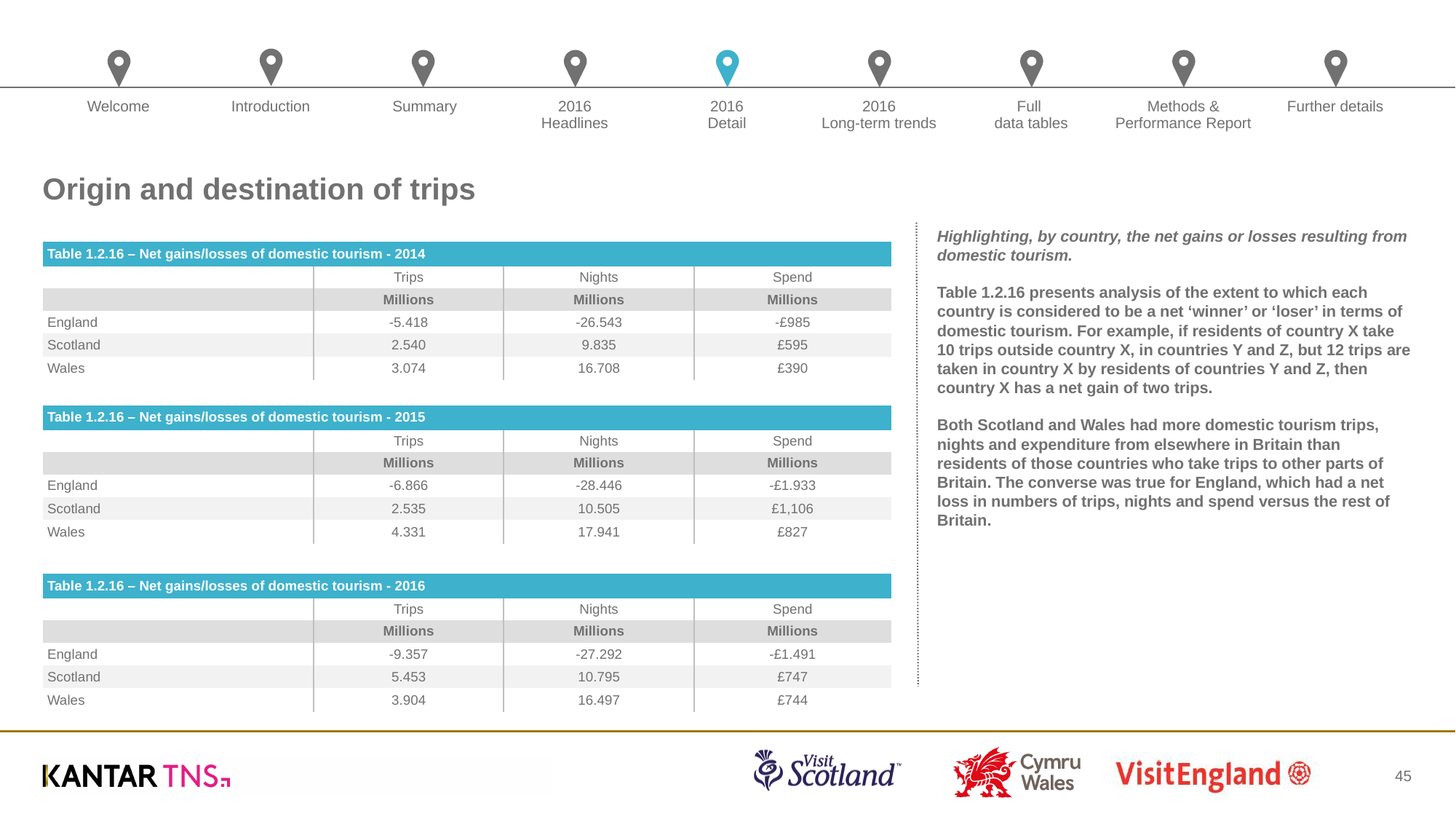

# Origin and destination of trips
Highlighting, by country, the net gains or losses resulting from domestic tourism.
Table 1.2.16 presents analysis of the extent to which each country is considered to be a net ‘winner’ or ‘loser’ in terms of domestic tourism. For example, if residents of country X take 10 trips outside country X, in countries Y and Z, but 12 trips are taken in country X by residents of countries Y and Z, then country X has a net gain of two trips.
Both Scotland and Wales had more domestic tourism trips, nights and expenditure from elsewhere in Britain than residents of those countries who take trips to other parts of Britain. The converse was true for England, which had a net loss in numbers of trips, nights and spend versus the rest of Britain.

| Table 1.2.16 – Net gains/losses of domestic tourism - 2014 |  |  |  |
| --- | --- | --- | --- |
|  | Trips | Nights | Spend |
|  | Millions | Millions | Millions |
| England | -5.418 | -26.543 | -£985 |
| Scotland | 2.540 | 9.835 | £595 |
| Wales | 3.074 | 16.708 | £390 |
| Table 1.2.16 – Net gains/losses of domestic tourism - 2015 |  |  |  |
| --- | --- | --- | --- |
|  | Trips | Nights | Spend |
|  | Millions | Millions | Millions |
| England | -6.866 | -28.446 | -£1.933 |
| Scotland | 2.535 | 10.505 | £1,106 |
| Wales | 4.331 | 17.941 | £827 |
| Table 1.2.16 – Net gains/losses of domestic tourism - 2016 |  |  |  |
| --- | --- | --- | --- |
|  | Trips | Nights | Spend |
|  | Millions | Millions | Millions |
| England | -9.357 | -27.292 | -£1.491 |
| Scotland | 5.453 | 10.795 | £747 |
| Wales | 3.904 | 16.497 | £744 |
45